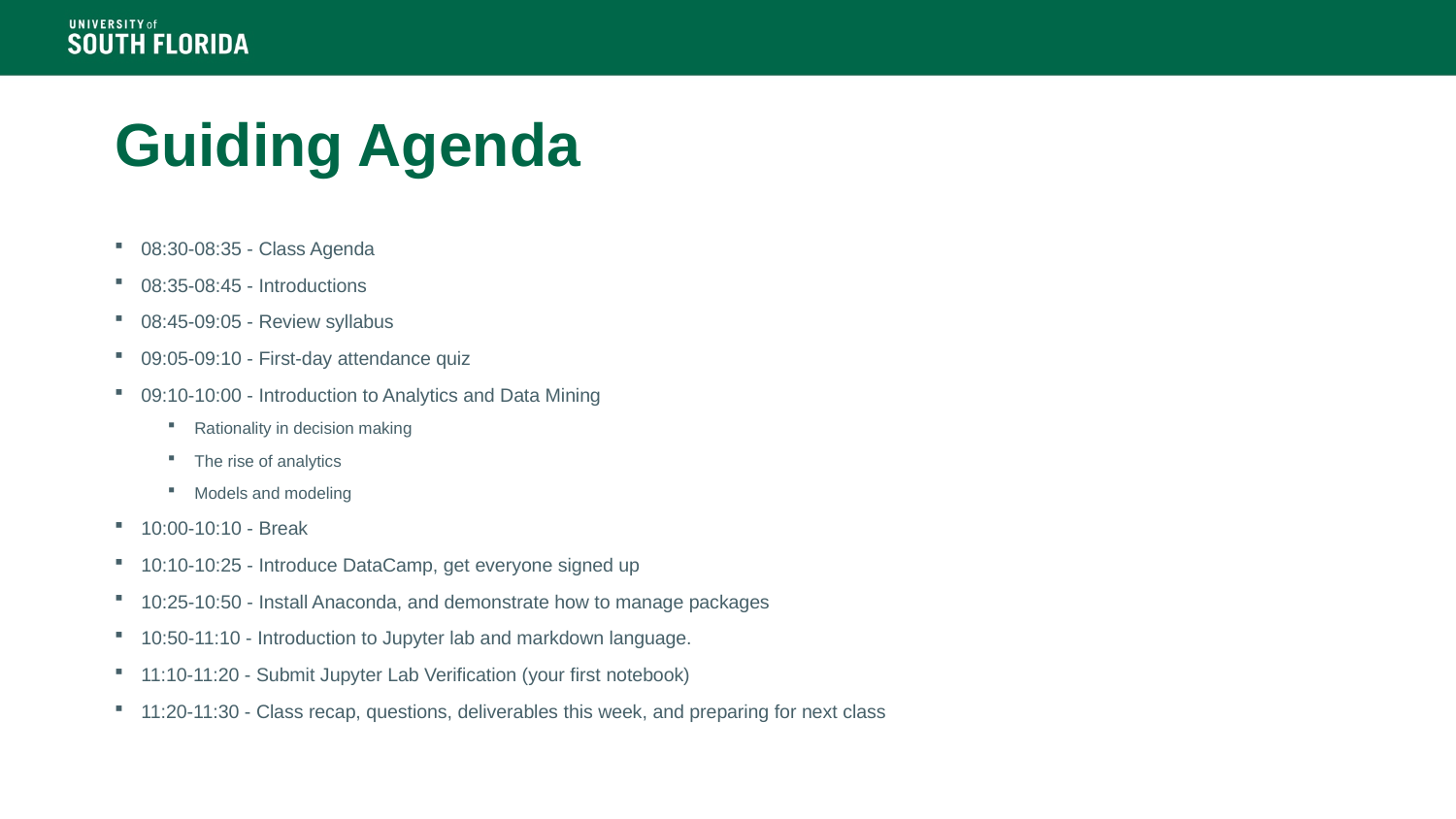

# Guiding Agenda
08:30-08:35 - Class Agenda
08:35-08:45 - Introductions
08:45-09:05 - Review syllabus
09:05-09:10 - First-day attendance quiz
09:10-10:00 - Introduction to Analytics and Data Mining
Rationality in decision making
The rise of analytics
Models and modeling
10:00-10:10 - Break
10:10-10:25 - Introduce DataCamp, get everyone signed up
10:25-10:50 - Install Anaconda, and demonstrate how to manage packages
10:50-11:10 - Introduction to Jupyter lab and markdown language.
11:10-11:20 - Submit Jupyter Lab Verification (your first notebook)
11:20-11:30 - Class recap, questions, deliverables this week, and preparing for next class